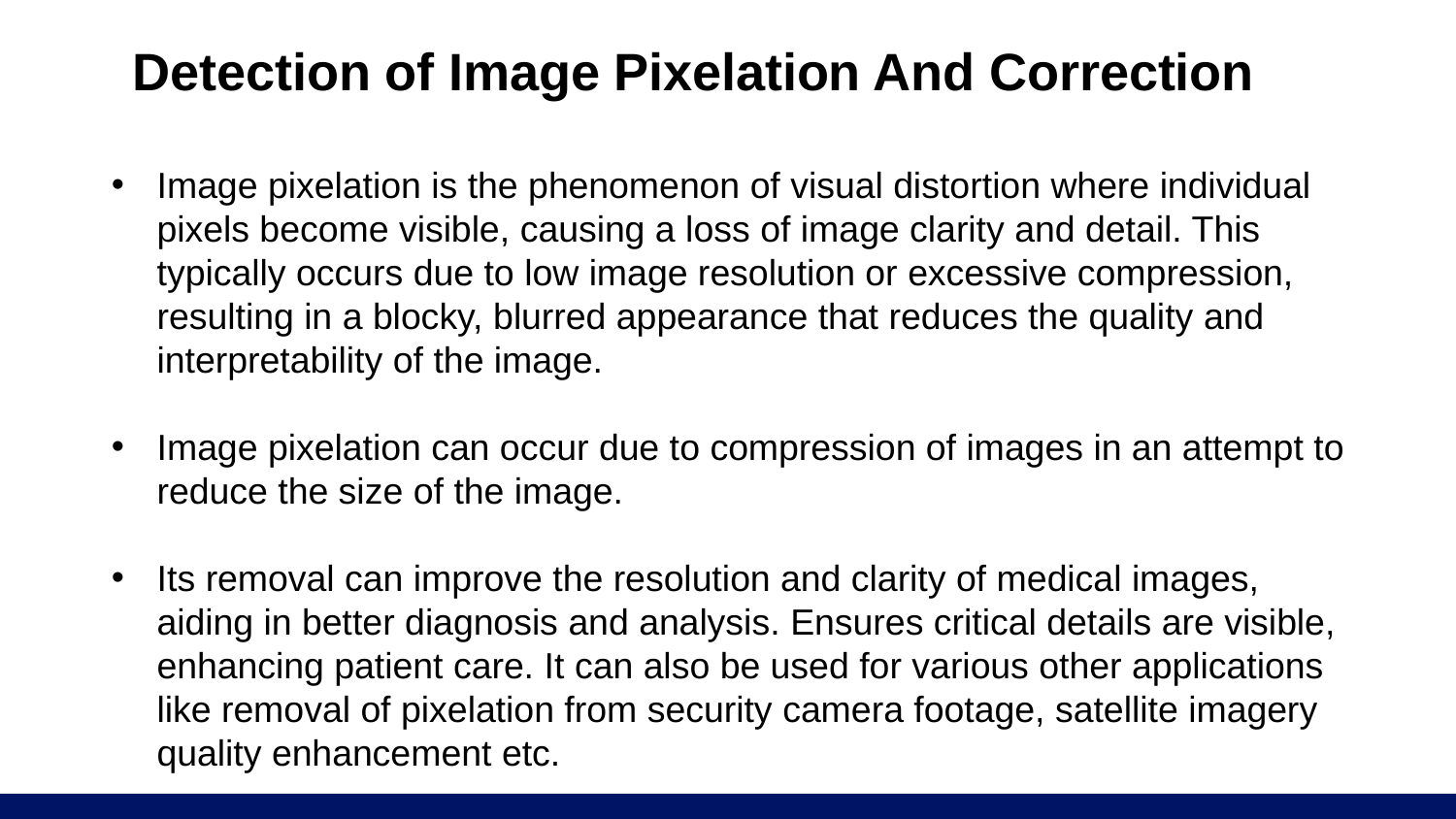

# Detection of Image Pixelation And Correction
Image pixelation is the phenomenon of visual distortion where individual pixels become visible, causing a loss of image clarity and detail. This typically occurs due to low image resolution or excessive compression, resulting in a blocky, blurred appearance that reduces the quality and interpretability of the image.

Image pixelation can occur due to compression of images in an attempt to reduce the size of the image.

Its removal can improve the resolution and clarity of medical images, aiding in better diagnosis and analysis. Ensures critical details are visible, enhancing patient care. It can also be used for various other applications like removal of pixelation from security camera footage, satellite imagery quality enhancement etc.